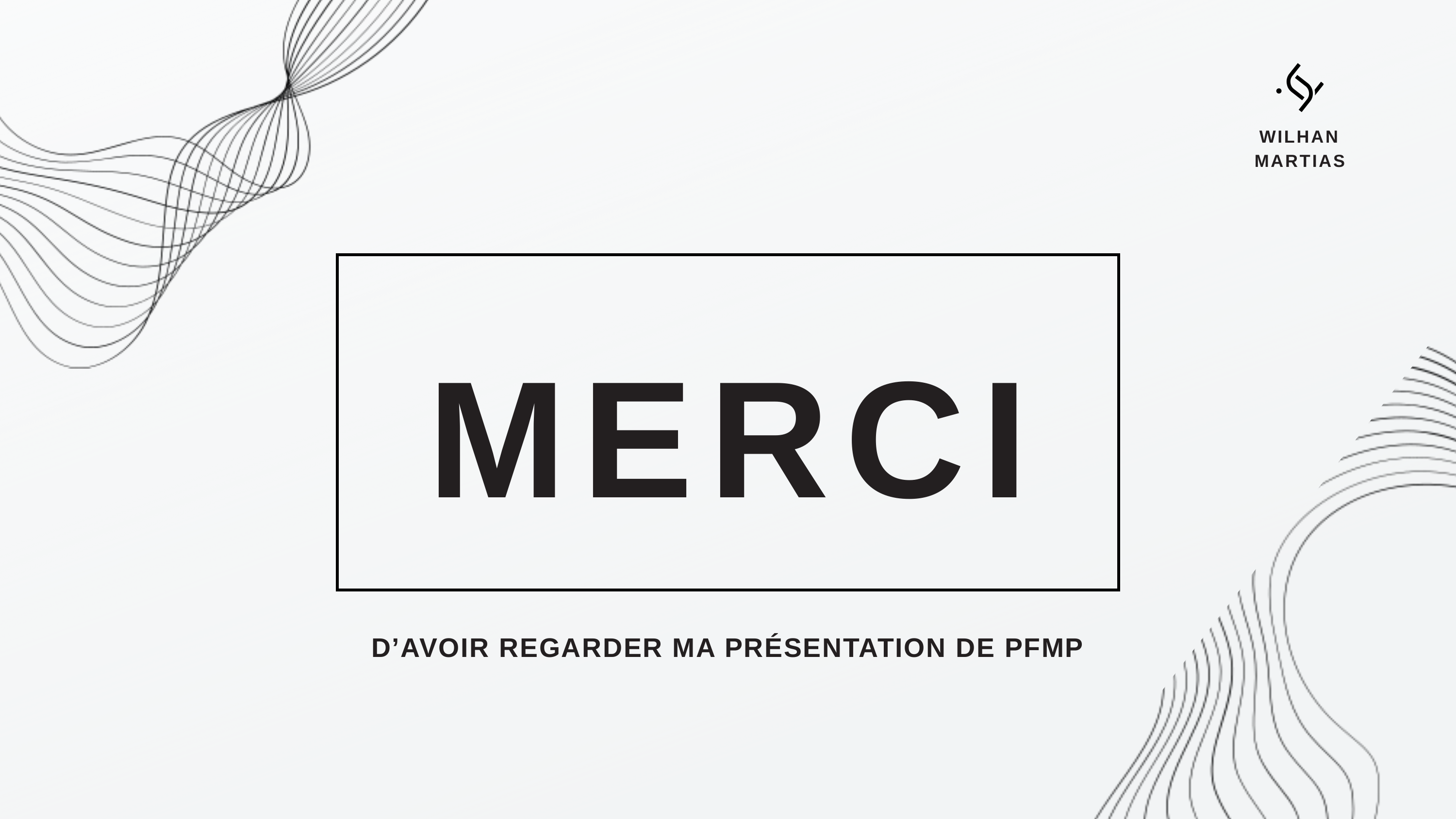

WILHAN MARTIAS

MERCI

D’AVOIR REGARDER MA PRÉSENTATION DE PFMP